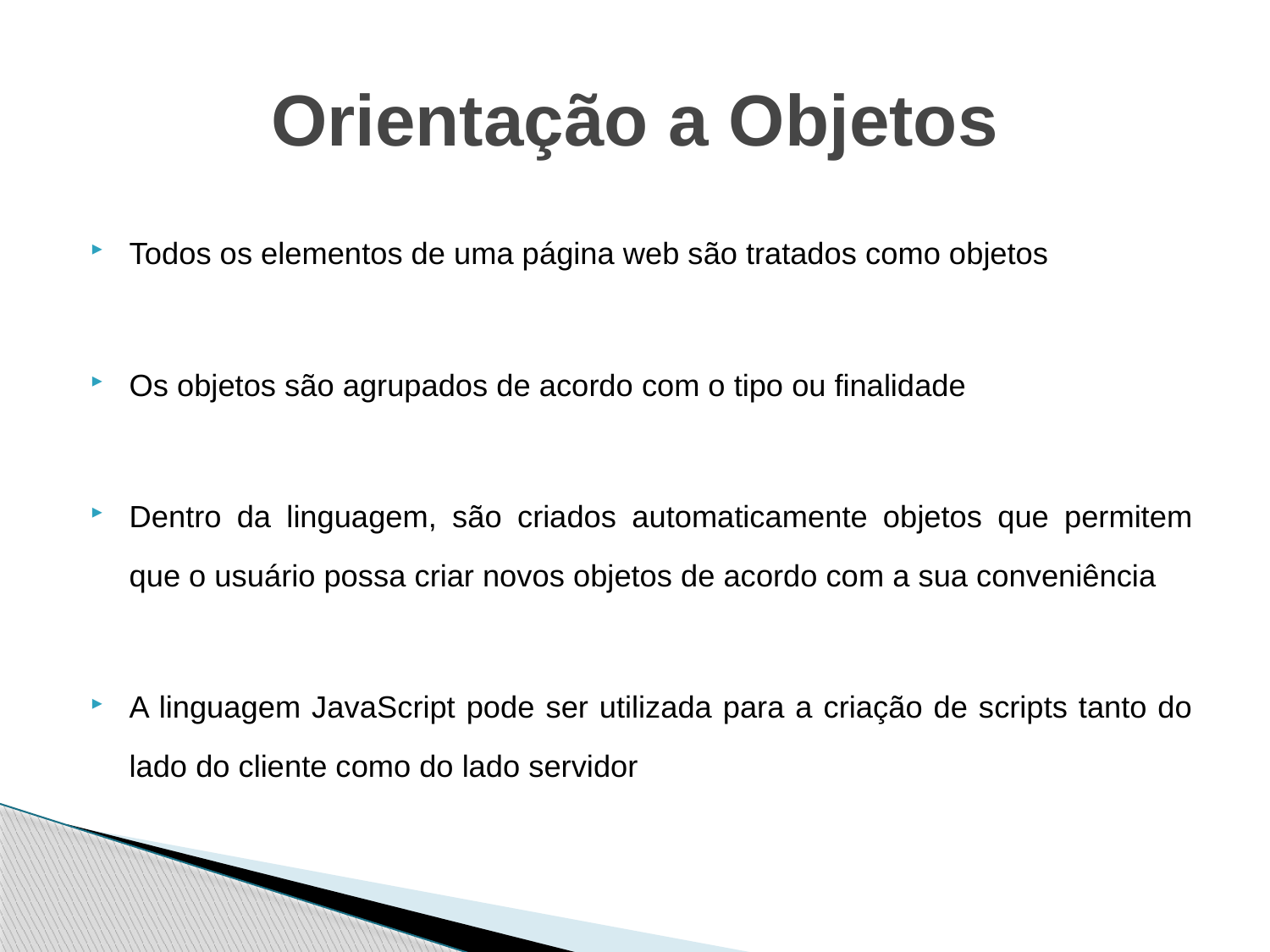

# Orientação a Objetos
Todos os elementos de uma página web são tratados como objetos

Os objetos são agrupados de acordo com o tipo ou finalidade

Dentro da linguagem, são criados automaticamente objetos que permitem que o usuário possa criar novos objetos de acordo com a sua conveniência

A linguagem JavaScript pode ser utilizada para a criação de scripts tanto do lado do cliente como do lado servidor